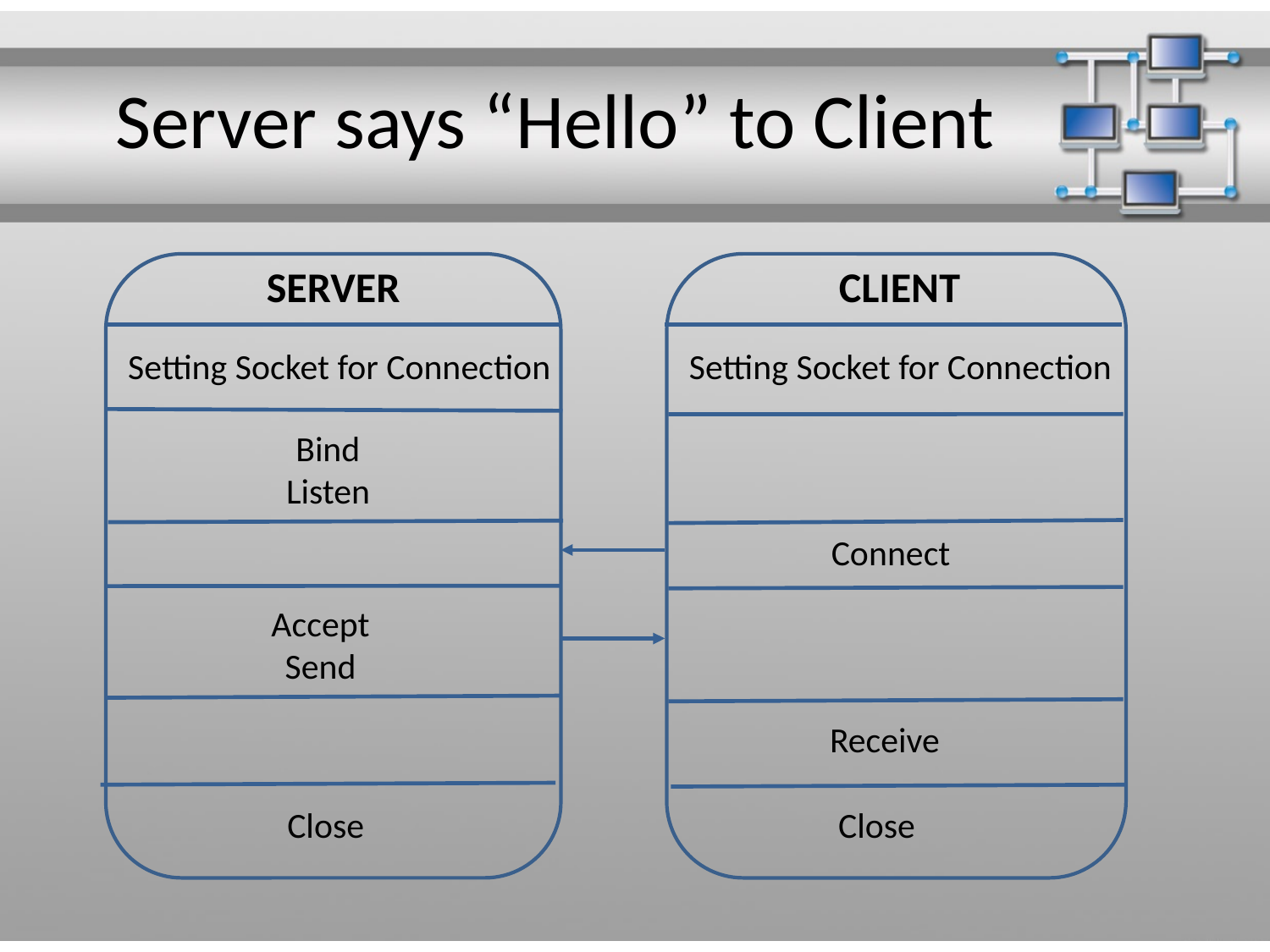

# Server says “Hello” to Client

CLIENT
SERVER
Setting Socket for Connection
Setting Socket for Connection

Bind
Listen
Connect
Accept
Send
Receive
Close
Close